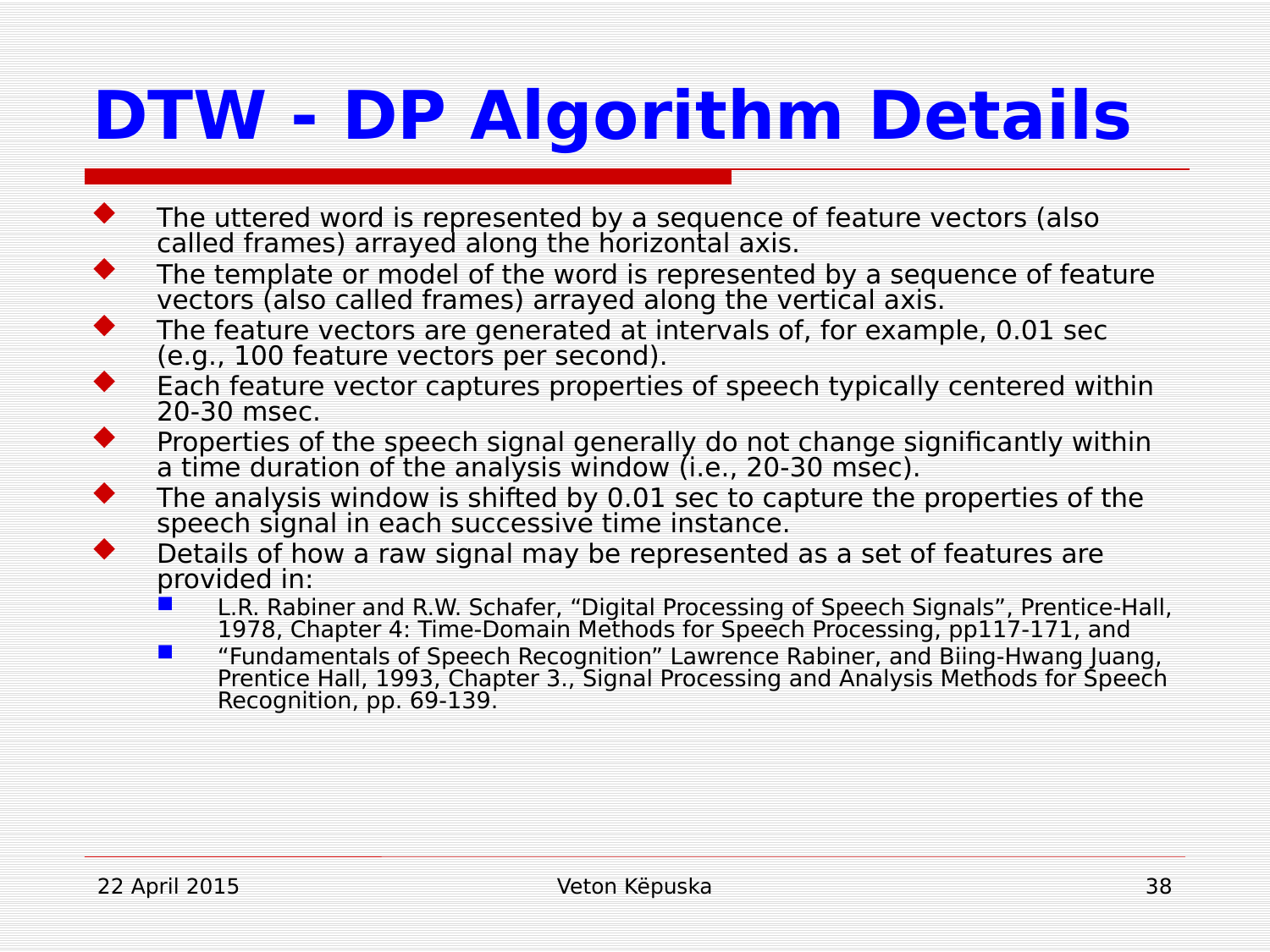

# DTW - DP Algorithm Details
The uttered word is represented by a sequence of feature vectors (also called frames) arrayed along the horizontal axis.
The template or model of the word is represented by a sequence of feature vectors (also called frames) arrayed along the vertical axis.
The feature vectors are generated at intervals of, for example, 0.01 sec (e.g., 100 feature vectors per second).
Each feature vector captures properties of speech typically centered within 20-30 msec.
Properties of the speech signal generally do not change significantly within a time duration of the analysis window (i.e., 20-30 msec).
The analysis window is shifted by 0.01 sec to capture the properties of the speech signal in each successive time instance.
Details of how a raw signal may be represented as a set of features are provided in:
L.R. Rabiner and R.W. Schafer, “Digital Processing of Speech Signals”, Prentice-Hall, 1978, Chapter 4: Time-Domain Methods for Speech Processing, pp117-171, and
“Fundamentals of Speech Recognition” Lawrence Rabiner, and Biing-Hwang Juang, Prentice Hall, 1993, Chapter 3., Signal Processing and Analysis Methods for Speech Recognition, pp. 69-139.
22 April 2015
Veton Këpuska
38